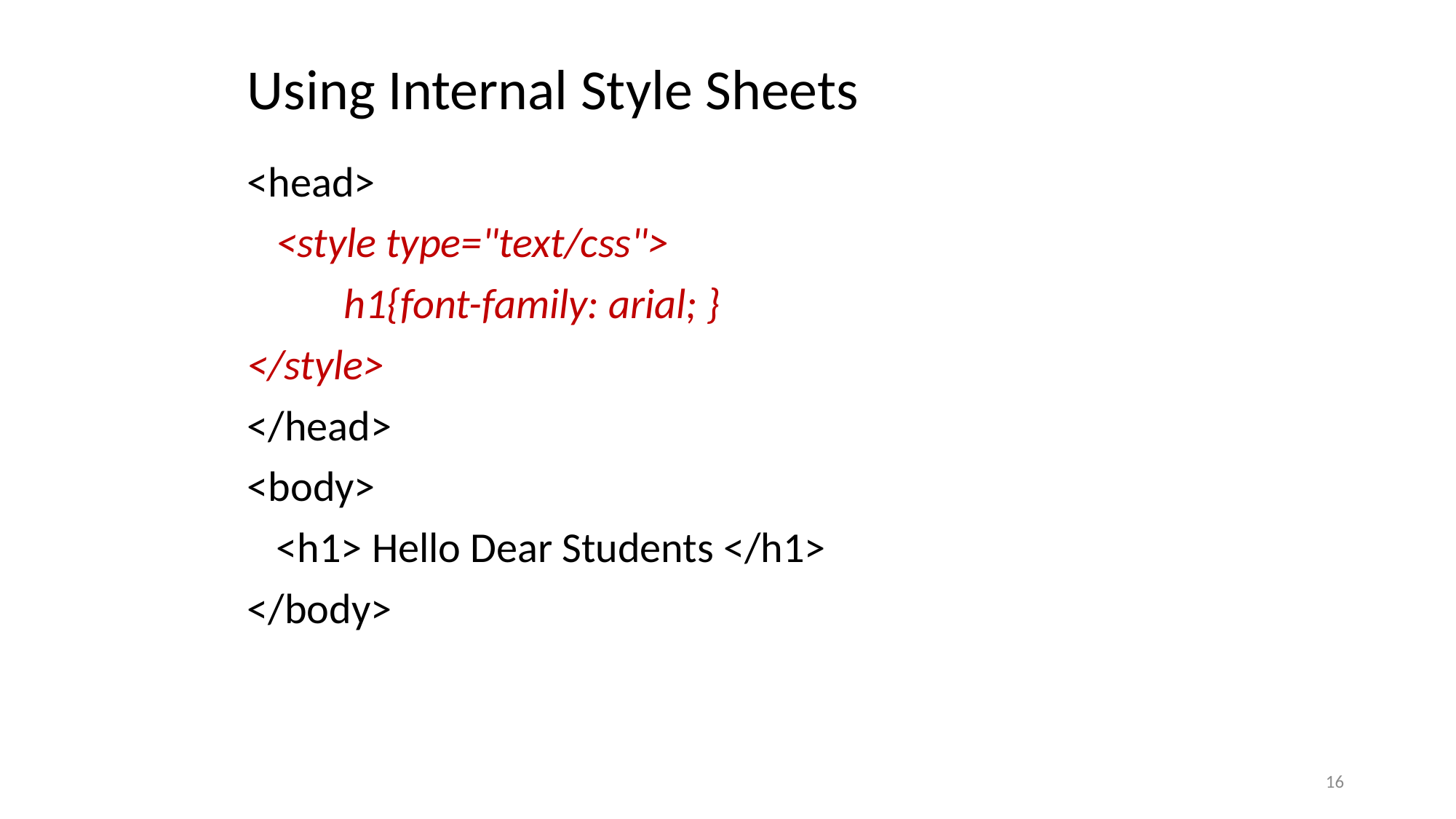

# Using Internal Style Sheets
<head>
   <style type="text/css">
          h1{font-family: arial; }
</style>
</head>
<body>
   <h1> Hello Dear Students </h1>
</body>
16